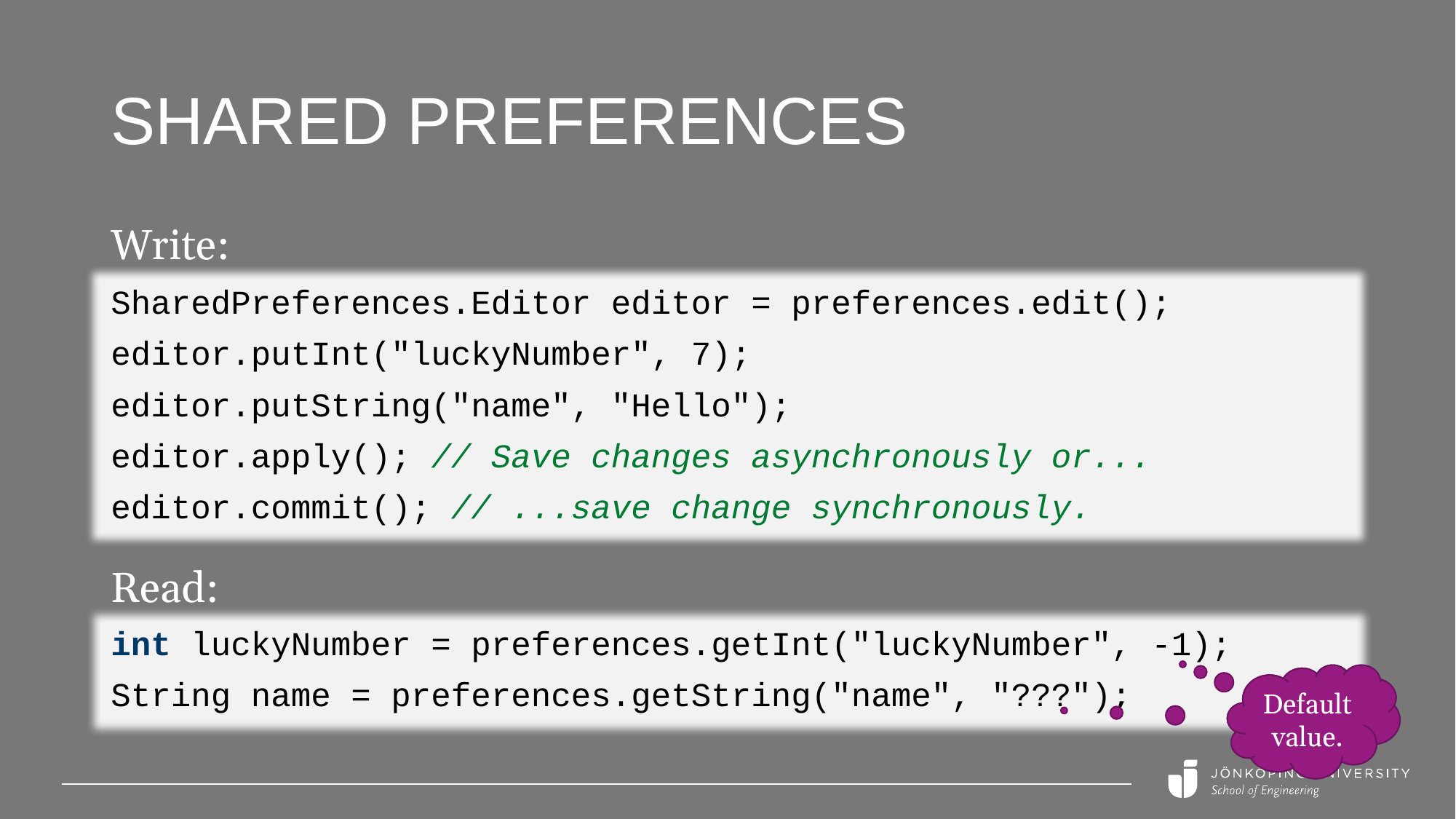

# Shared preferences
Write:
SharedPreferences.Editor editor = preferences.edit();
editor.putInt("luckyNumber", 7);
editor.putString("name", "Hello");
editor.apply(); // Save changes asynchronously or...
editor.commit(); // ...save change synchronously.
Read:
int luckyNumber = preferences.getInt("luckyNumber", -1);
String name = preferences.getString("name", "???");
Default value.
Default value.